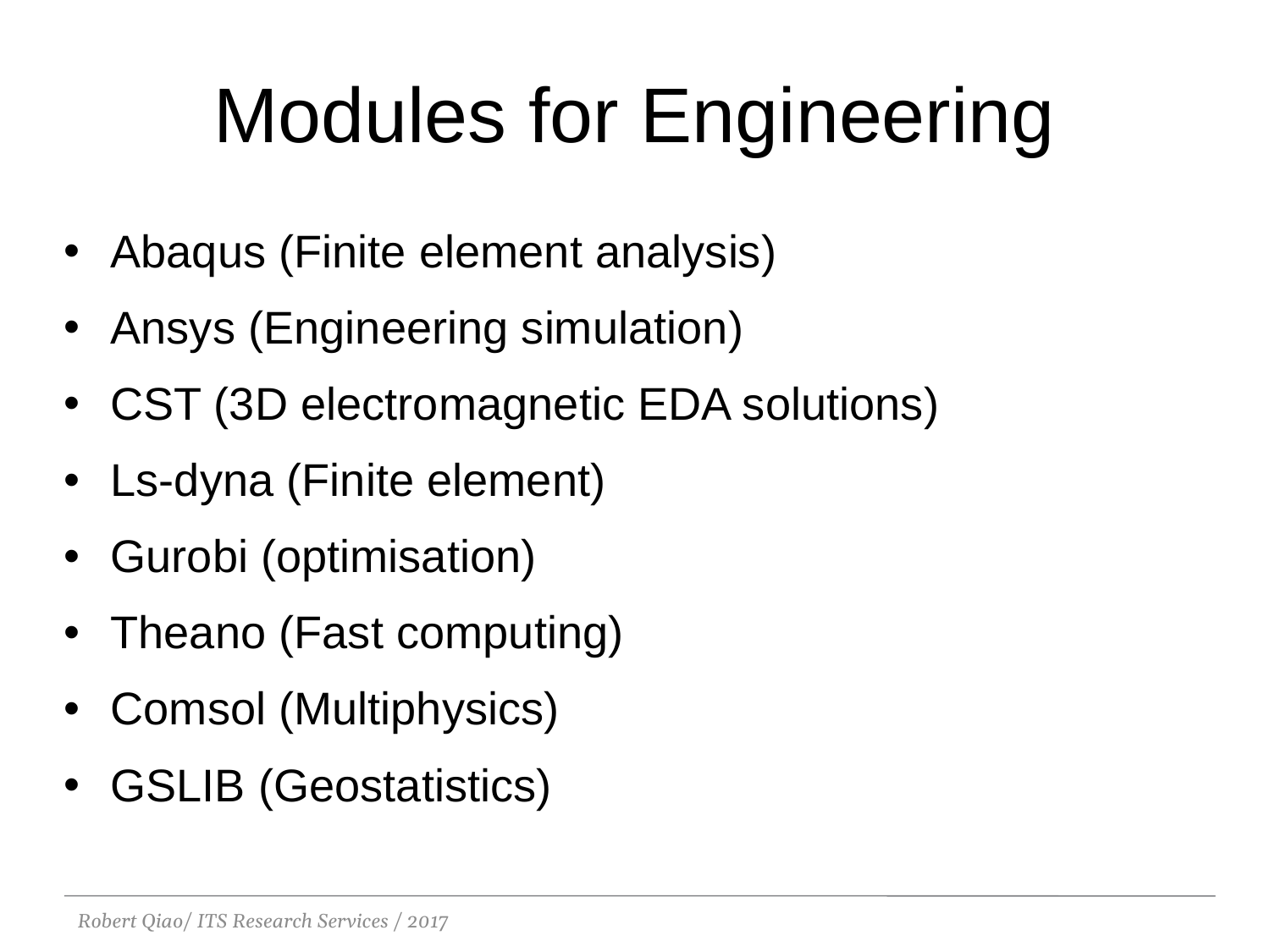

Modules for Engineering
Abaqus (Finite element analysis)
Ansys (Engineering simulation)
CST (3D electromagnetic EDA solutions)
Ls-dyna (Finite element)
Gurobi (optimisation)
Theano (Fast computing)
Comsol (Multiphysics)
GSLIB (Geostatistics)
Robert Qiao/ ITS Research Services / 2017